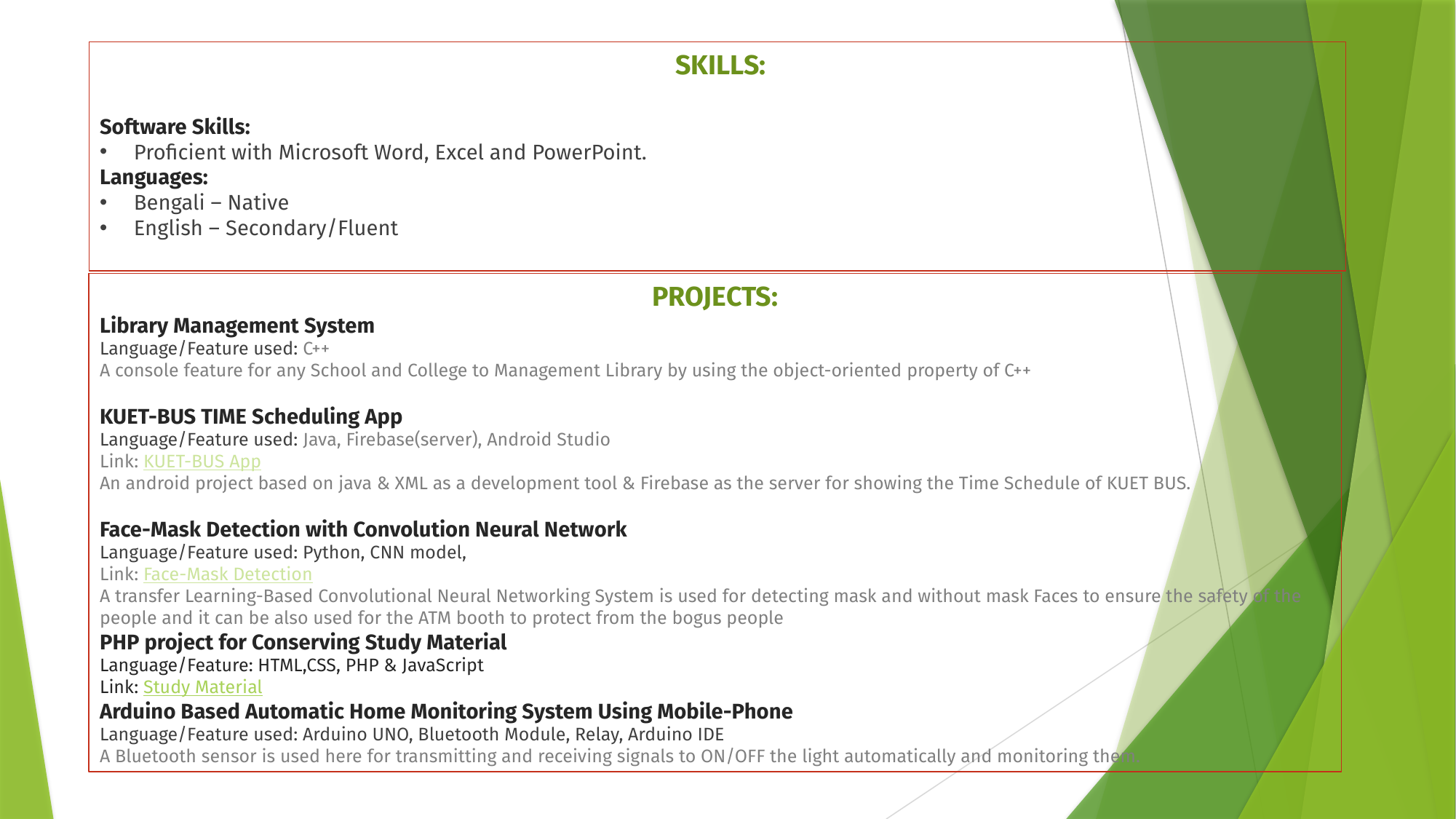

SKILLS:

Software Skills:
Proficient with Microsoft Word, Excel and PowerPoint.
Languages:
Bengali – Native
English – Secondary/Fluent

PROJECTS:
Library Management System
Language/Feature used: C++
A console feature for any School and College to Management Library by using the object-oriented property of C++

KUET-BUS TIME Scheduling App
Language/Feature used: Java, Firebase(server), Android Studio
Link: KUET-BUS App
An android project based on java & XML as a development tool & Firebase as the server for showing the Time Schedule of KUET BUS.

Face-Mask Detection with Convolution Neural Network
Language/Feature used: Python, CNN model,
Link: Face-Mask Detection
A transfer Learning-Based Convolutional Neural Networking System is used for detecting mask and without mask Faces to ensure the safety of the people and it can be also used for the ATM booth to protect from the bogus people
PHP project for Conserving Study Material
Language/Feature: HTML,CSS, PHP & JavaScript
Link: Study Material
Arduino Based Automatic Home Monitoring System Using Mobile-Phone
Language/Feature used: Arduino UNO, Bluetooth Module, Relay, Arduino IDE
A Bluetooth sensor is used here for transmitting and receiving signals to ON/OFF the light automatically and monitoring them.